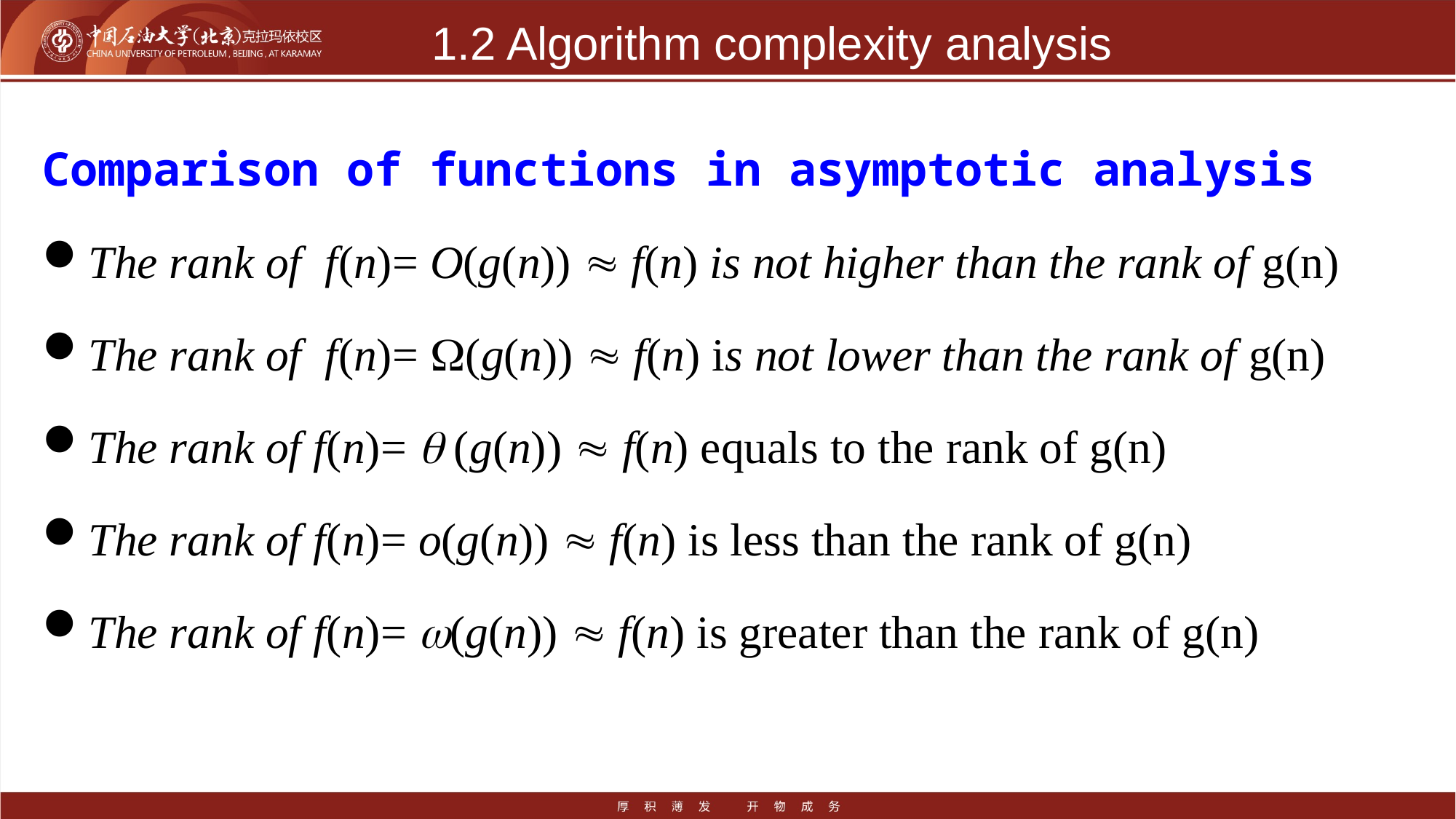

# 1.2 Algorithm complexity analysis
Comparison of functions in asymptotic analysis
The rank of  f(n)= O(g(n)) ≈ f(n) is not higher than the rank of g(n)
The rank of  f(n)= Ω(g(n)) ≈ f(n) is not lower than the rank of g(n)
The rank of f(n)= θ (g(n)) ≈ f(n) equals to the rank of g(n)
The rank of f(n)= o(g(n)) ≈ f(n) is less than the rank of g(n)
The rank of f(n)= ω(g(n)) ≈ f(n) is greater than the rank of g(n)